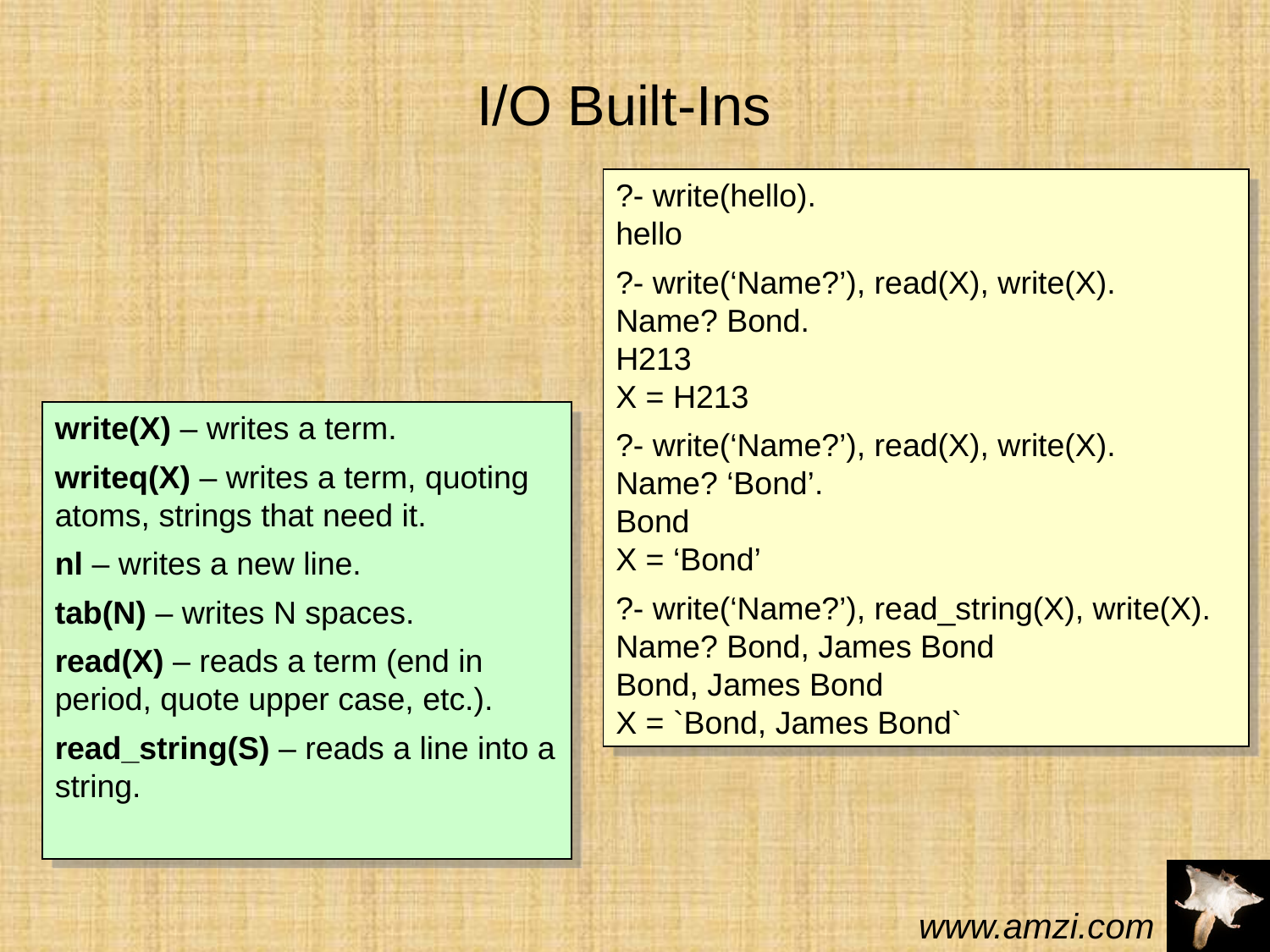

I/O Built-Ins
?- write(hello).
hello
?- write(‘Name?’), read(X), write(X).
Name? Bond.
H213
X = H213
?- write(‘Name?’), read(X), write(X).
Name? ‘Bond’.
Bond
X = ‘Bond’
?- write(‘Name?’), read_string(X), write(X).
Name? Bond, James Bond
Bond, James Bond
X = `Bond, James Bond`
write(X) – writes a term.
writeq(X) – writes a term, quoting atoms, strings that need it.
nl – writes a new line.
tab(N) – writes N spaces.
read(X) – reads a term (end in period, quote upper case, etc.).
read_string(S) – reads a line into a string.